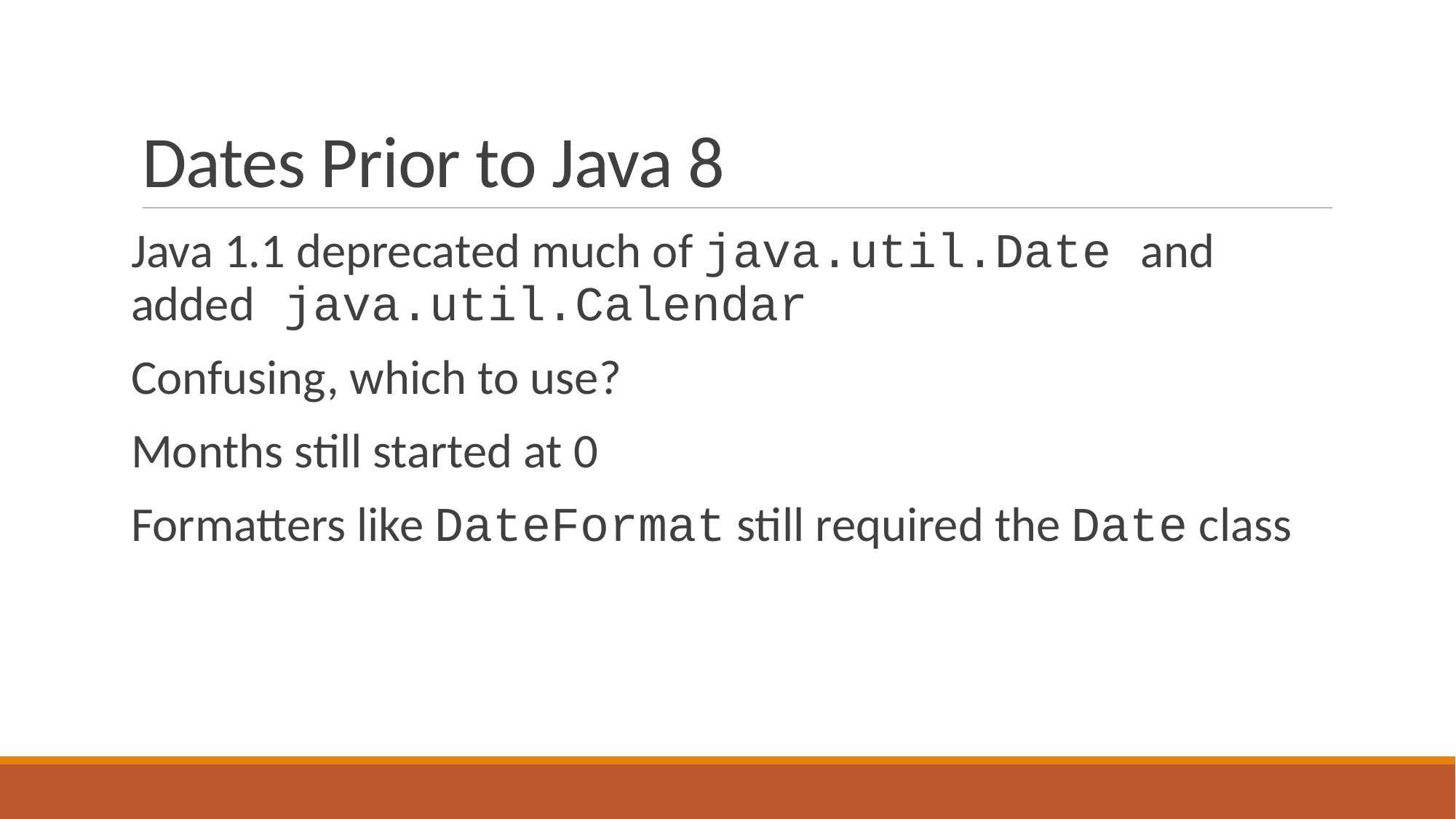

# Dates Prior to Java 8
Java 1.1 deprecated much of java.util.Date and added java.util.Calendar
Confusing, which to use?
Months still started at 0
Formatters like DateFormat still required the Date class